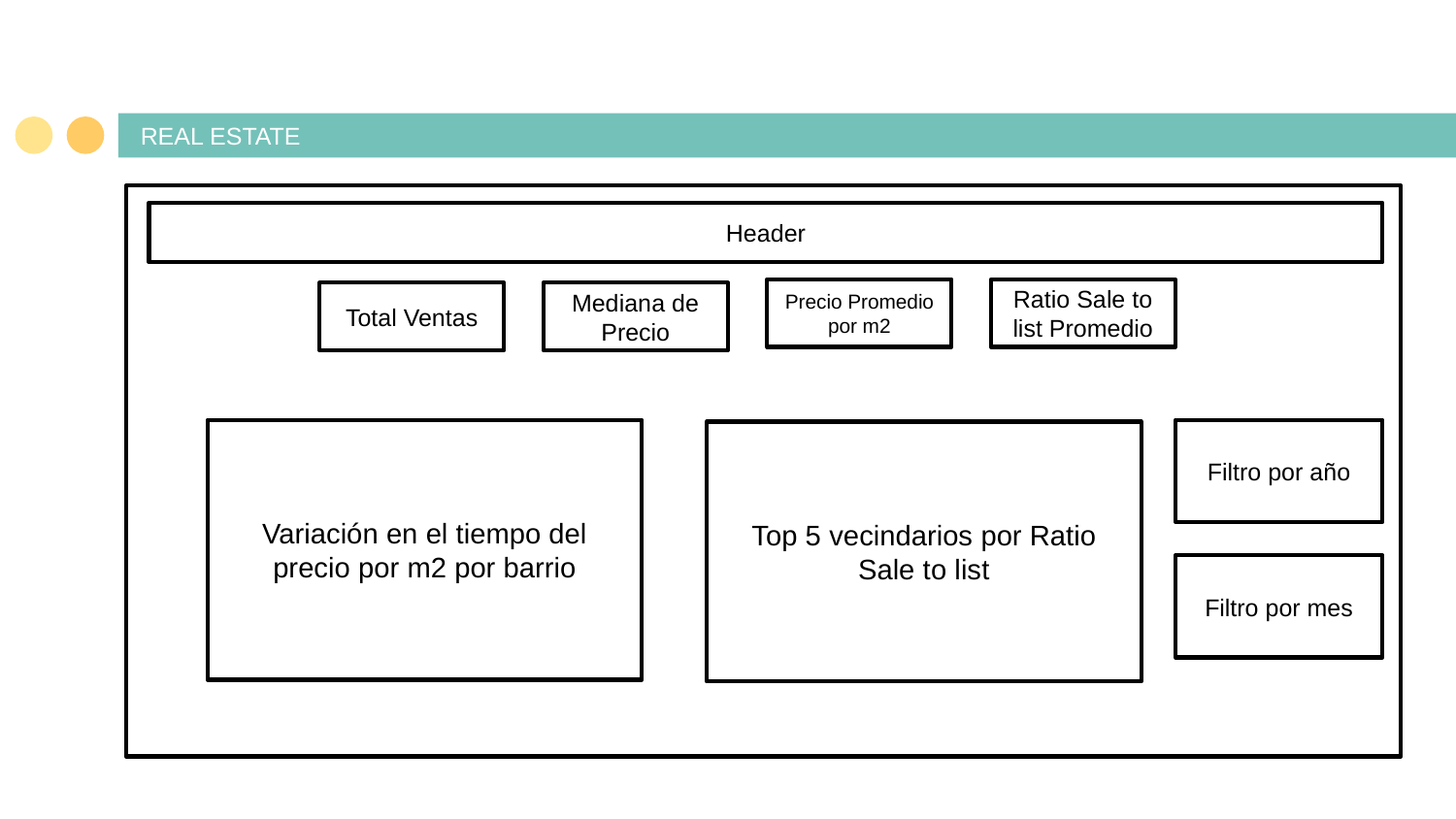

# REAL ESTATE

Header
Precio Promedio por m2
Ratio Sale to list Promedio
Total Ventas
Mediana de Precio
Variación en el tiempo del precio por m2 por barrio
Filtro por año
Top 5 vecindarios por Ratio Sale to list
Filtro por mes